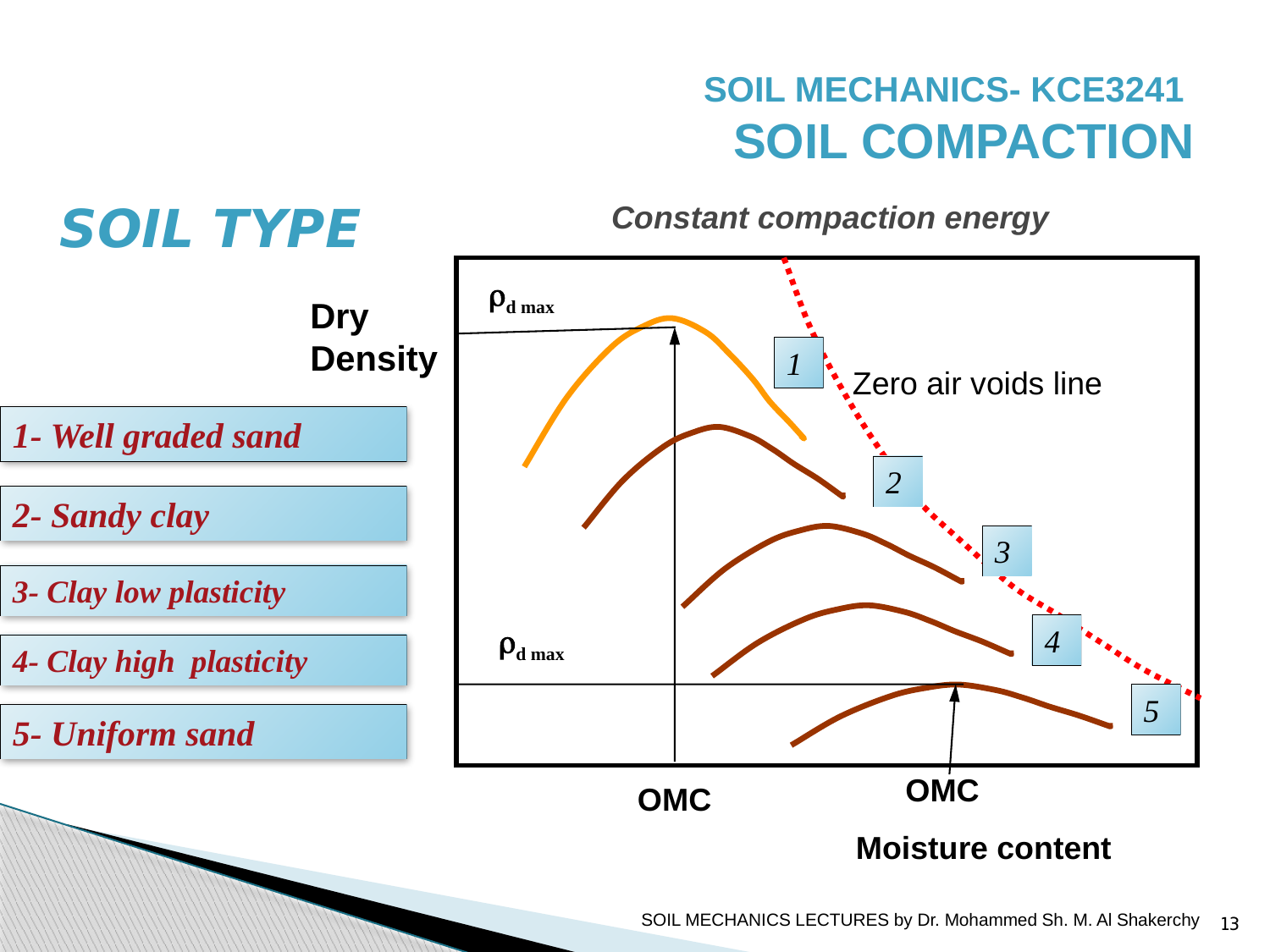

# SOIL MECHANICS- KCE3241 SOIL COMPACTION
SOIL TYPE
Constant compaction energy

ρd max

OMC
Dry Density

1
Zero air voids line
1- Well graded sand

2
2- Sandy clay

3
3- Clay low plasticity

ρd max
4
4- Clay high  plasticity

5
5- Uniform sand
OMC
Moisture content
SOIL MECHANICS LECTURES by Dr. Mohammed Sh. M. Al Shakerchy
13